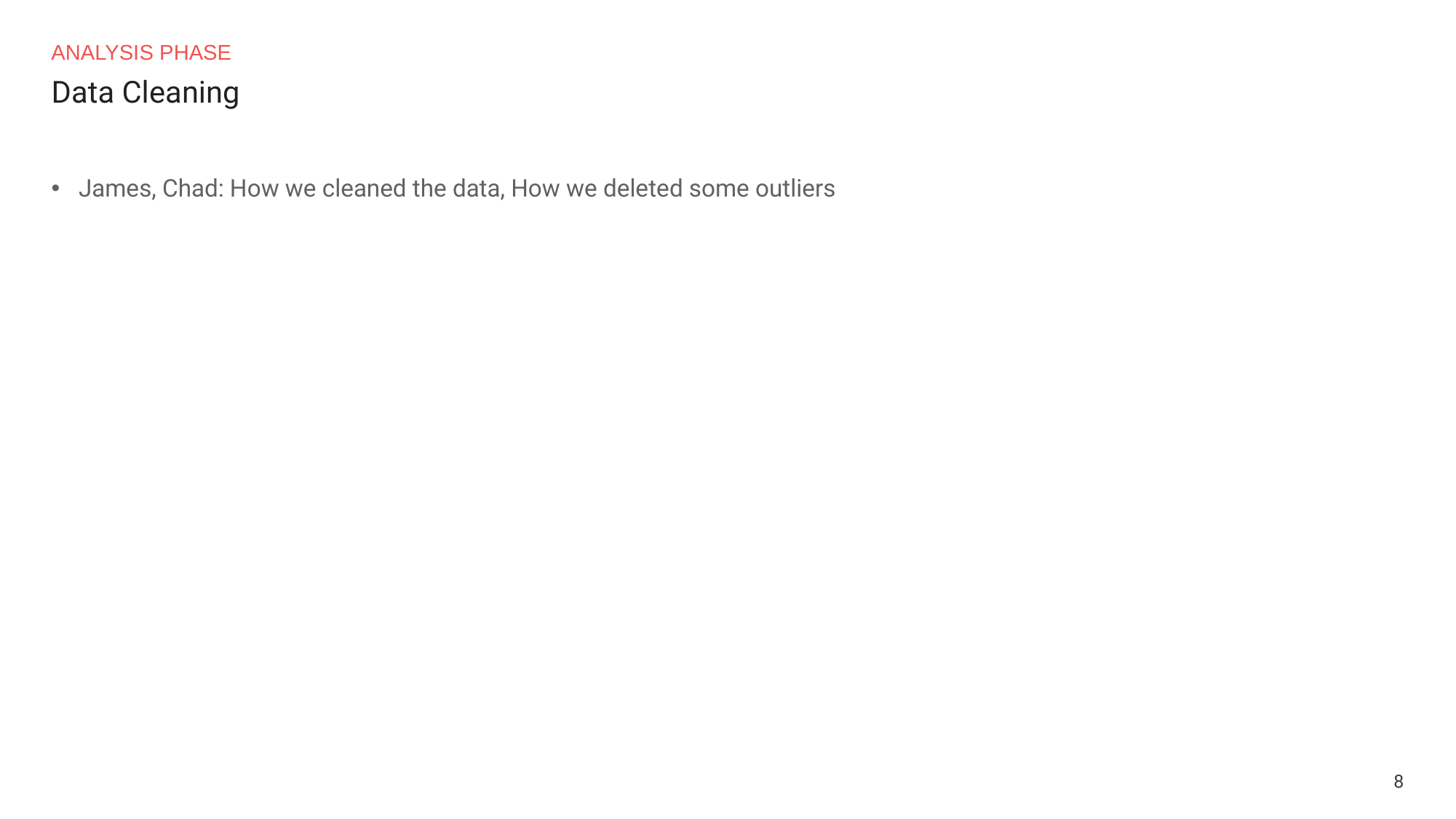

ANALYSIS PHASE
# Data Cleaning
James, Chad: How we cleaned the data, How we deleted some outliers

8